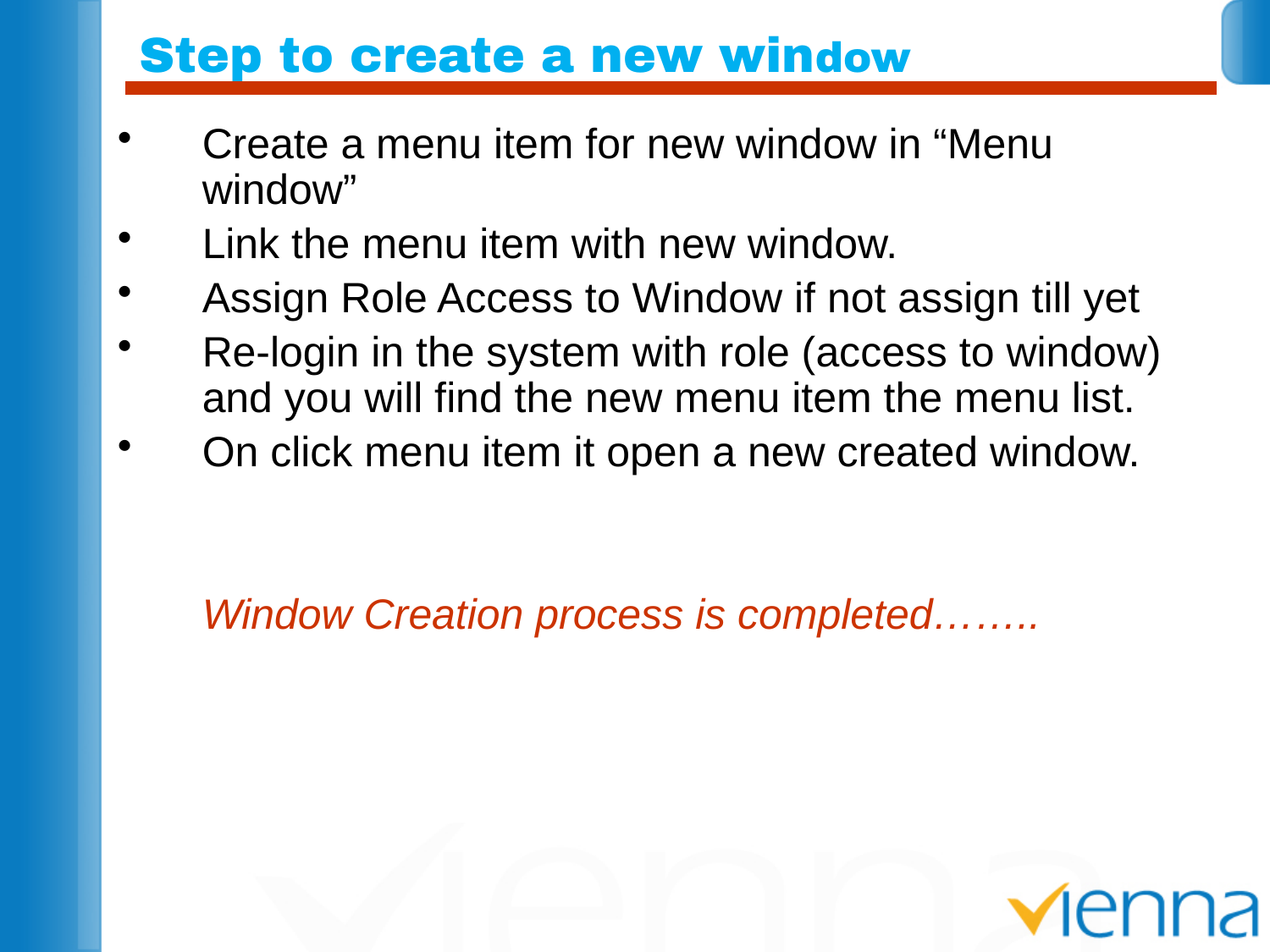

Step to create a new window

Create a menu item for new window in “Menu window”
Link the menu item with new window.
Assign Role Access to Window if not assign till yet
Re-login in the system with role (access to window) and you will find the new menu item the menu list.
On click menu item it open a new created window.

	Window Creation process is completed……..